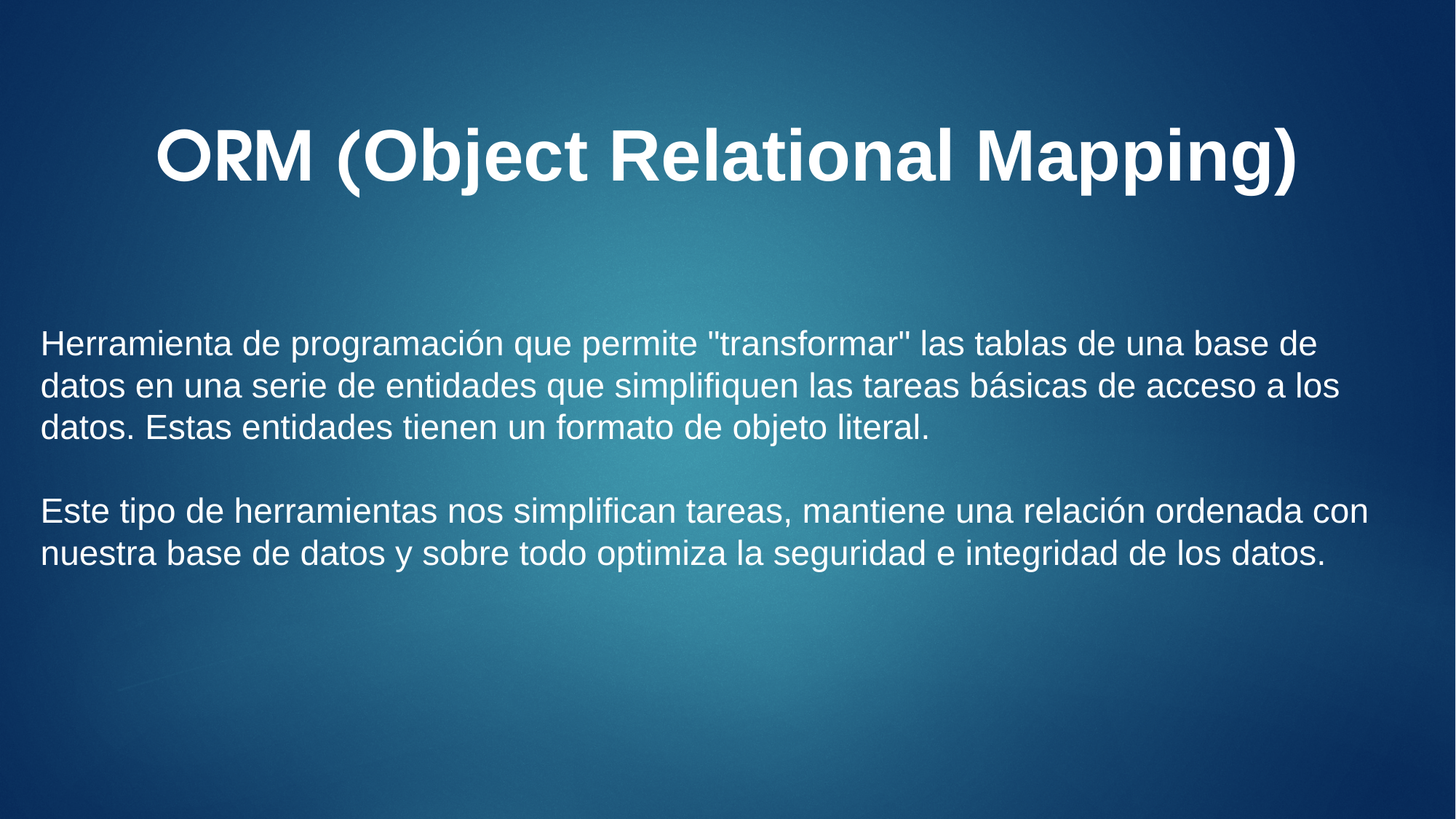

ORM (Object Relational Mapping)

Herramienta de programación que permite "transformar" las tablas de una base de datos en una serie de entidades que simplifiquen las tareas básicas de acceso a los datos. Estas entidades tienen un formato de objeto literal.
Este tipo de herramientas nos simplifican tareas, mantiene una relación ordenada con nuestra base de datos y sobre todo optimiza la seguridad e integridad de los datos.